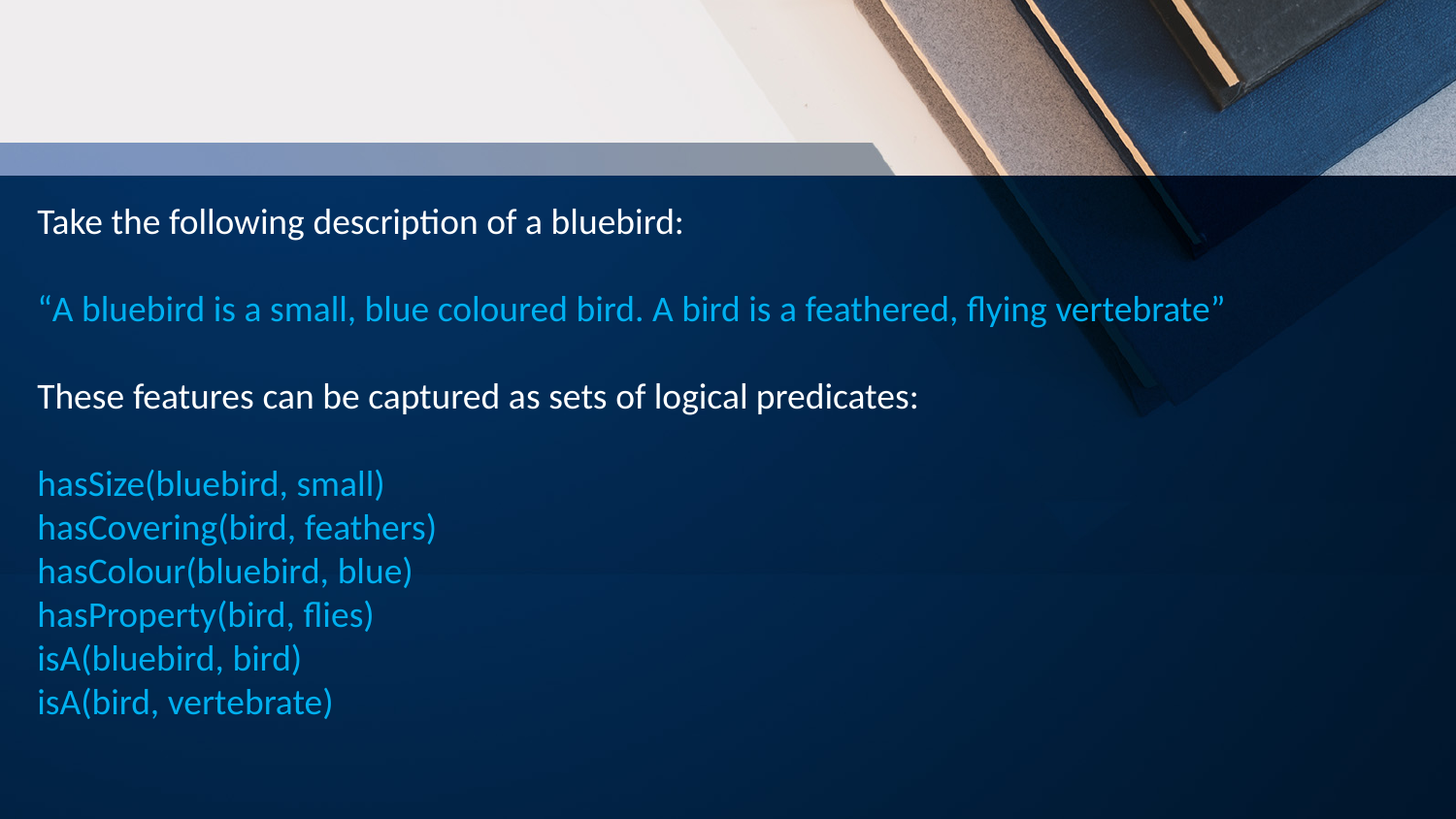

Take the following description of a bluebird:

“A bluebird is a small, blue coloured bird. A bird is a feathered, flying vertebrate”

These features can be captured as sets of logical predicates:

hasSize(bluebird, small)
hasCovering(bird, feathers)
hasColour(bluebird, blue)
hasProperty(bird, flies)
isA(bluebird, bird)
isA(bird, vertebrate)